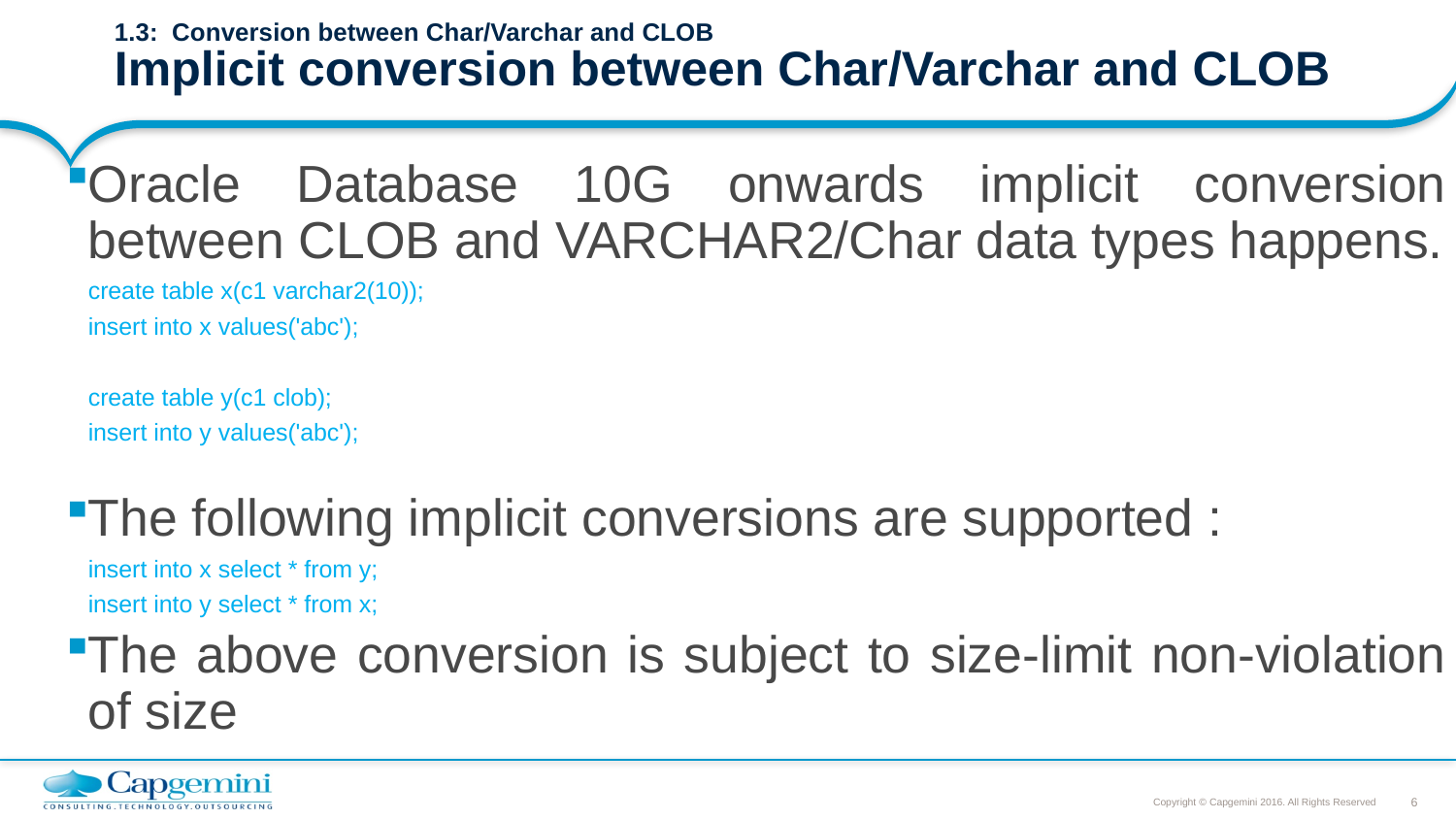

# 1.3:  Conversion between Char/Varchar and CLOB Implicit conversion between Char/Varchar and CLOB
Oracle Database 10G onwards implicit conversion between CLOB and VARCHAR2/Char data types happens.
		create table x(c1 varchar2(10));
		insert into x values('abc');

		create table y(c1 clob);
		insert into y values('abc');

The following implicit conversions are supported :
		insert into x select * from y;
		insert into y select * from x;
The above conversion is subject to size-limit non-violation of size